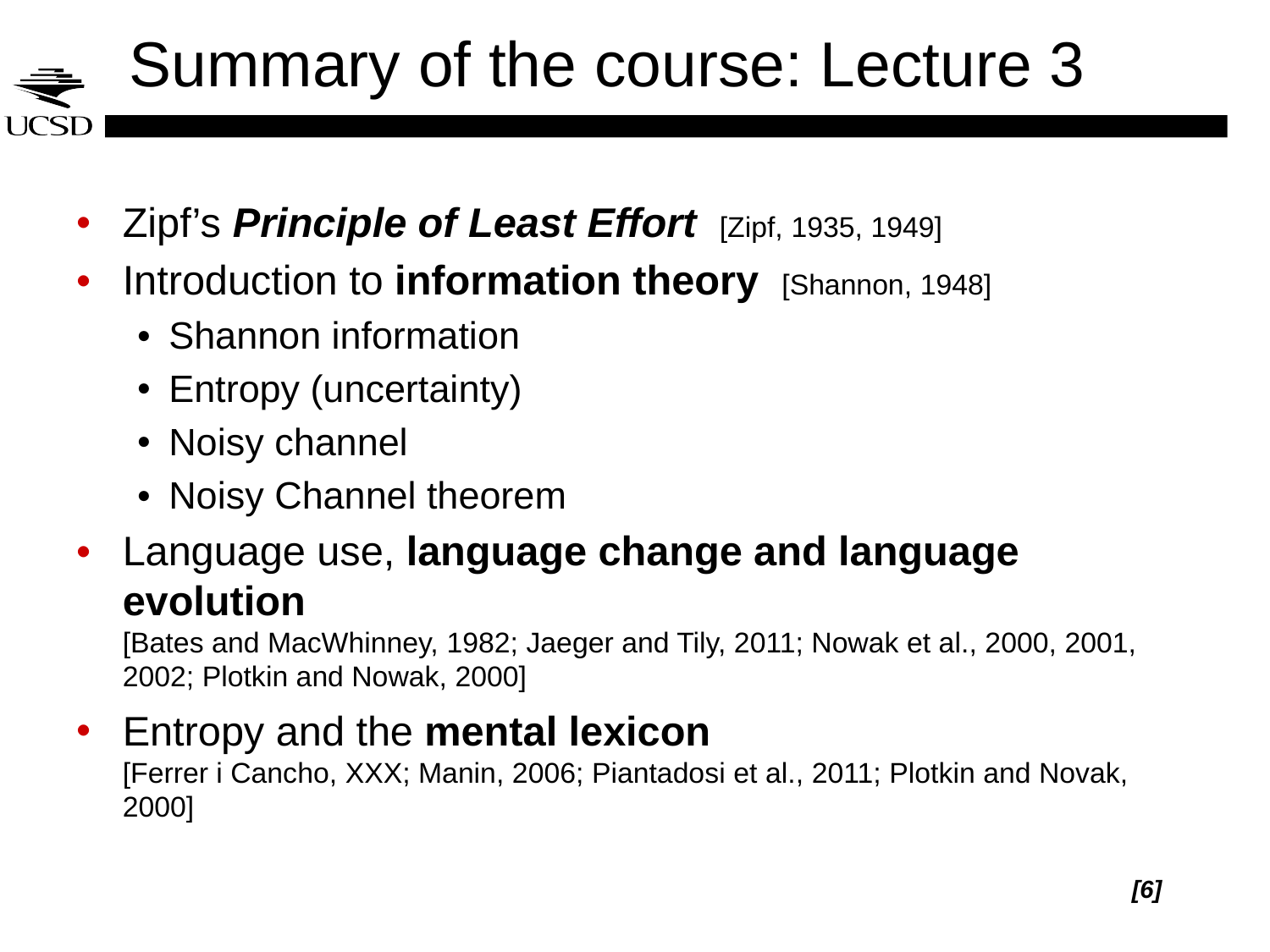

# Summary of the course: Lecture 3
Zipf’s Principle of Least Effort  [Zipf, 1935, 1949]
Introduction to information theory  [Shannon, 1948]
Shannon information
Entropy (uncertainty)
Noisy channel
Noisy Channel theorem
Language use, language change and language evolution
[Bates and MacWhinney, 1982; Jaeger and Tily, 2011; Nowak et al., 2000, 2001, 2002; Plotkin and Nowak, 2000]
Entropy and the mental lexicon
[Ferrer i Cancho, XXX; Manin, 2006; Piantadosi et al., 2011; Plotkin and Novak, 2000]

 [6]